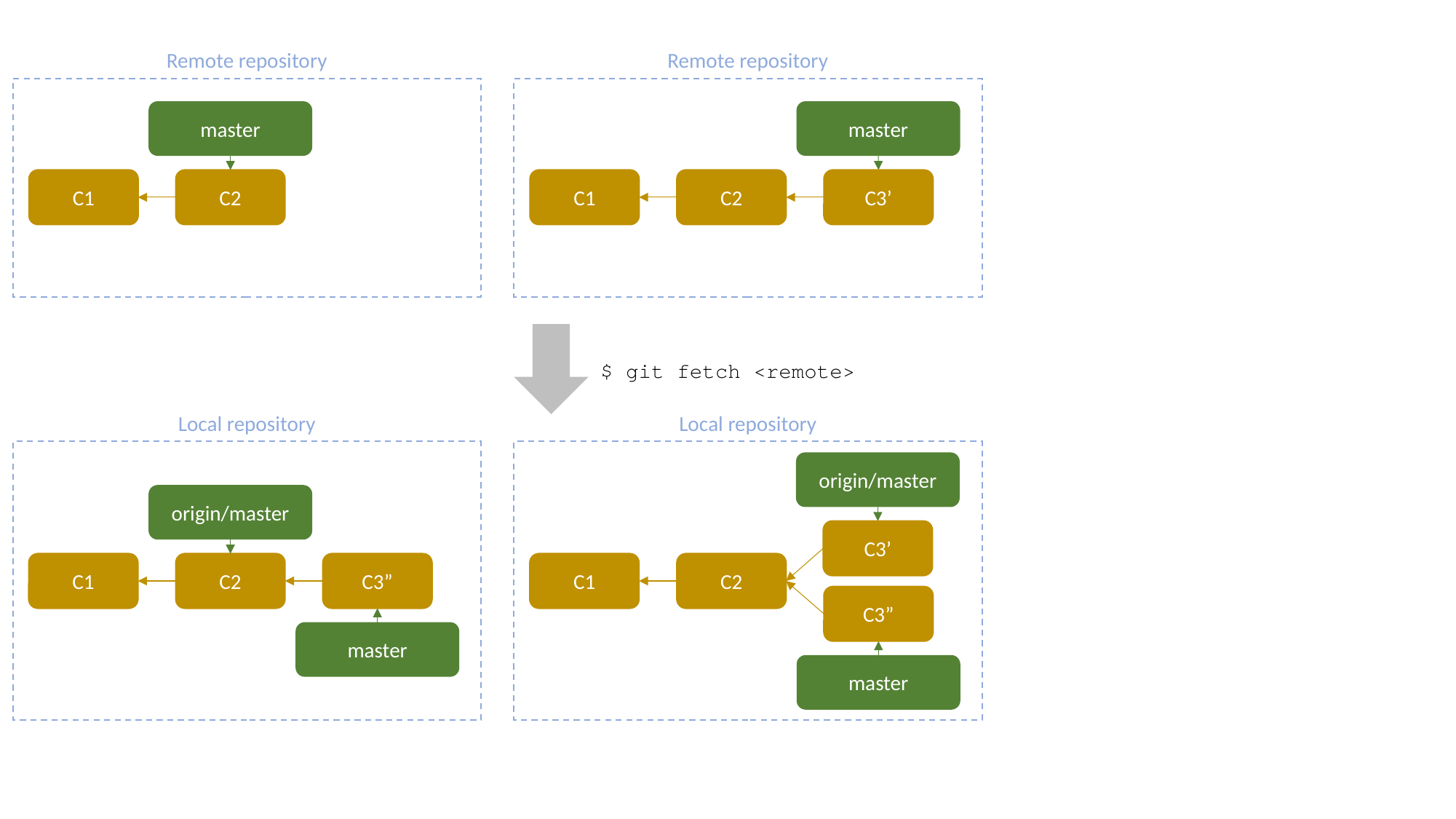

Remote repository
Remote repository

master
master
C1
C2
C1
C2
C3’

$ git fetch <remote>
Local repository
Local repository

origin/master
origin/master
C3’
C1
C2
C3”
C1
C2
C3”
master
master